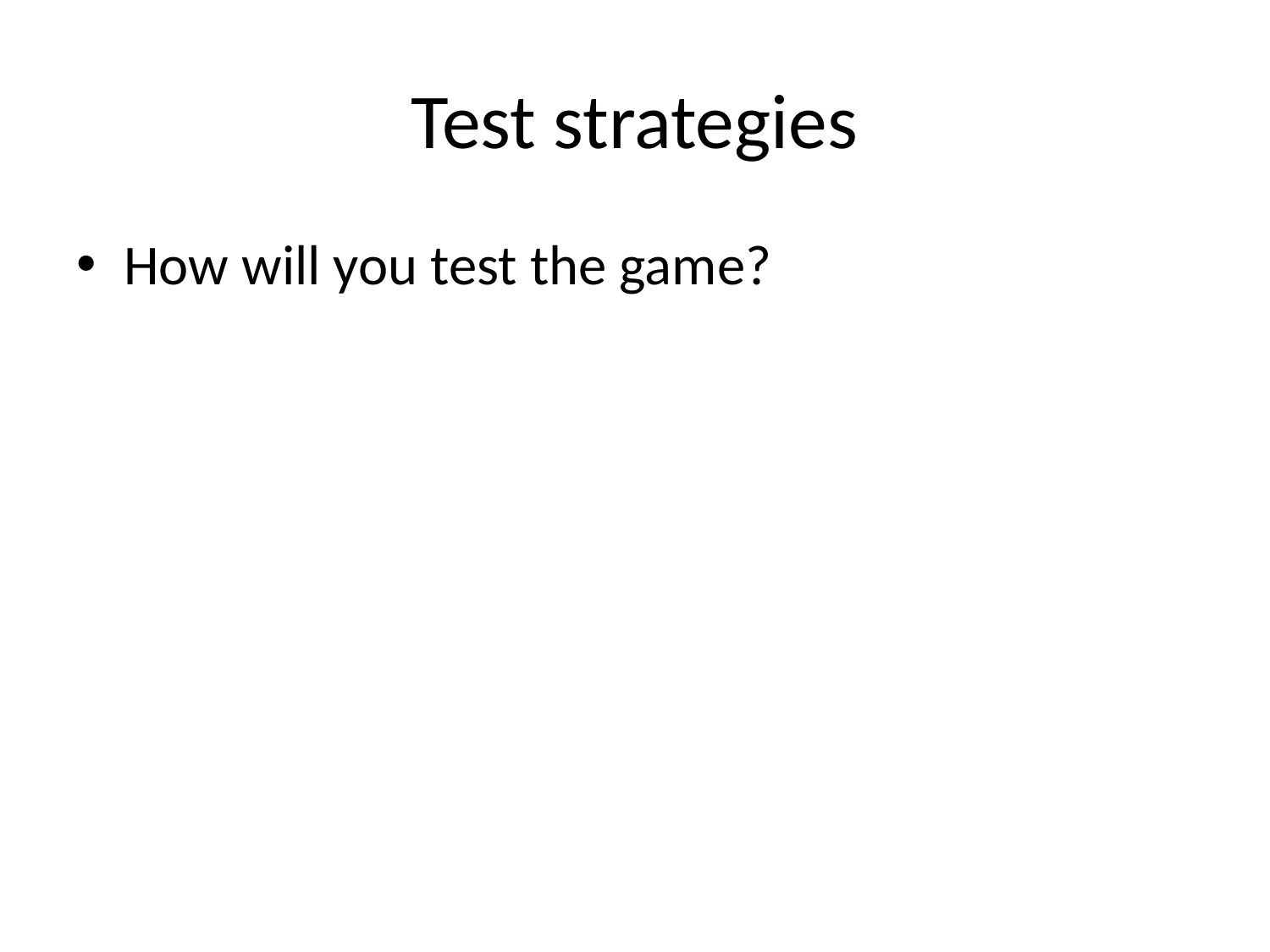

# Test strategies
How will you test the game?